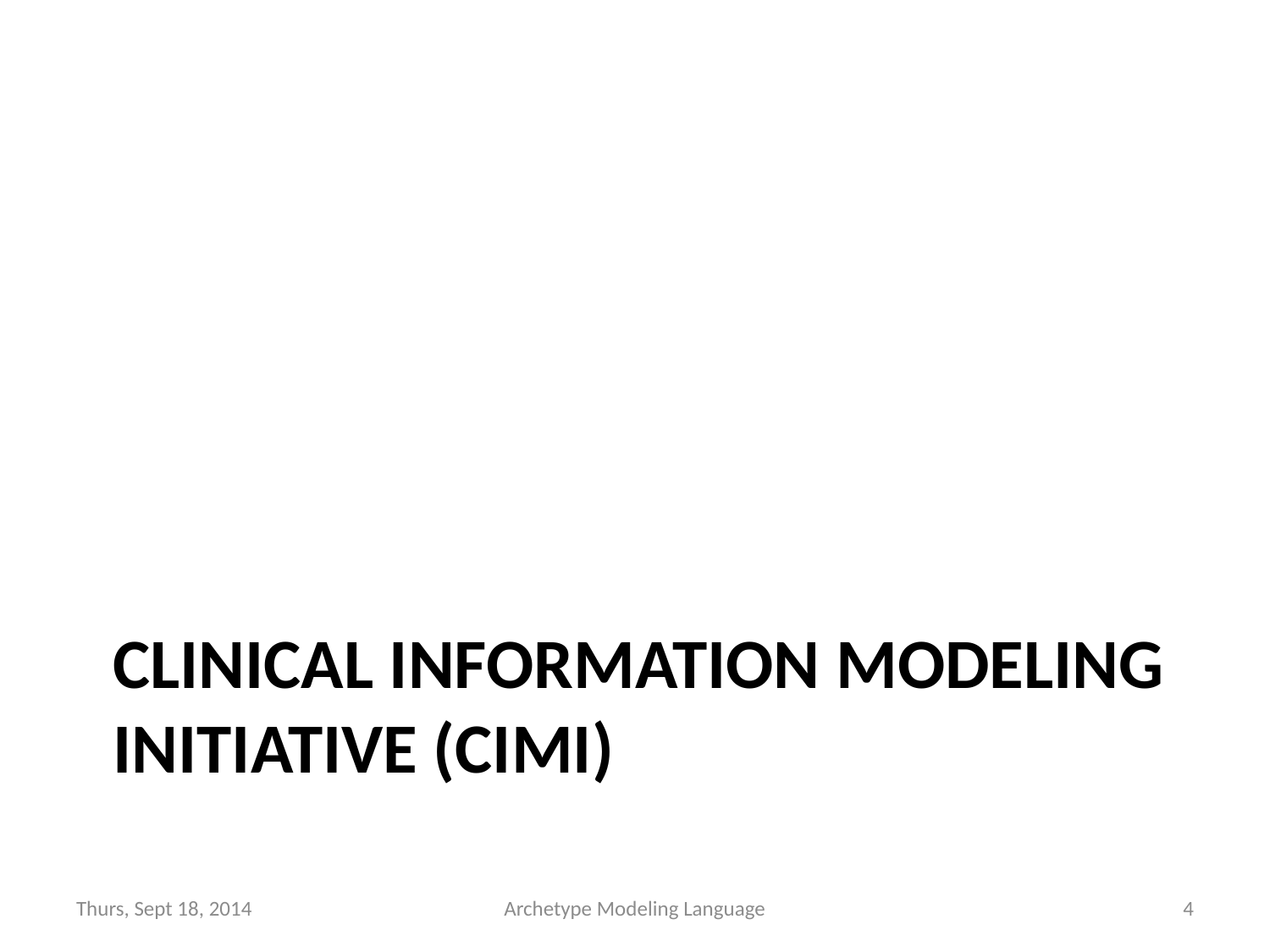

# Clinical Information Modeling Initiative (CIMI)
Thurs, Sept 18, 2014
Archetype Modeling Language
4